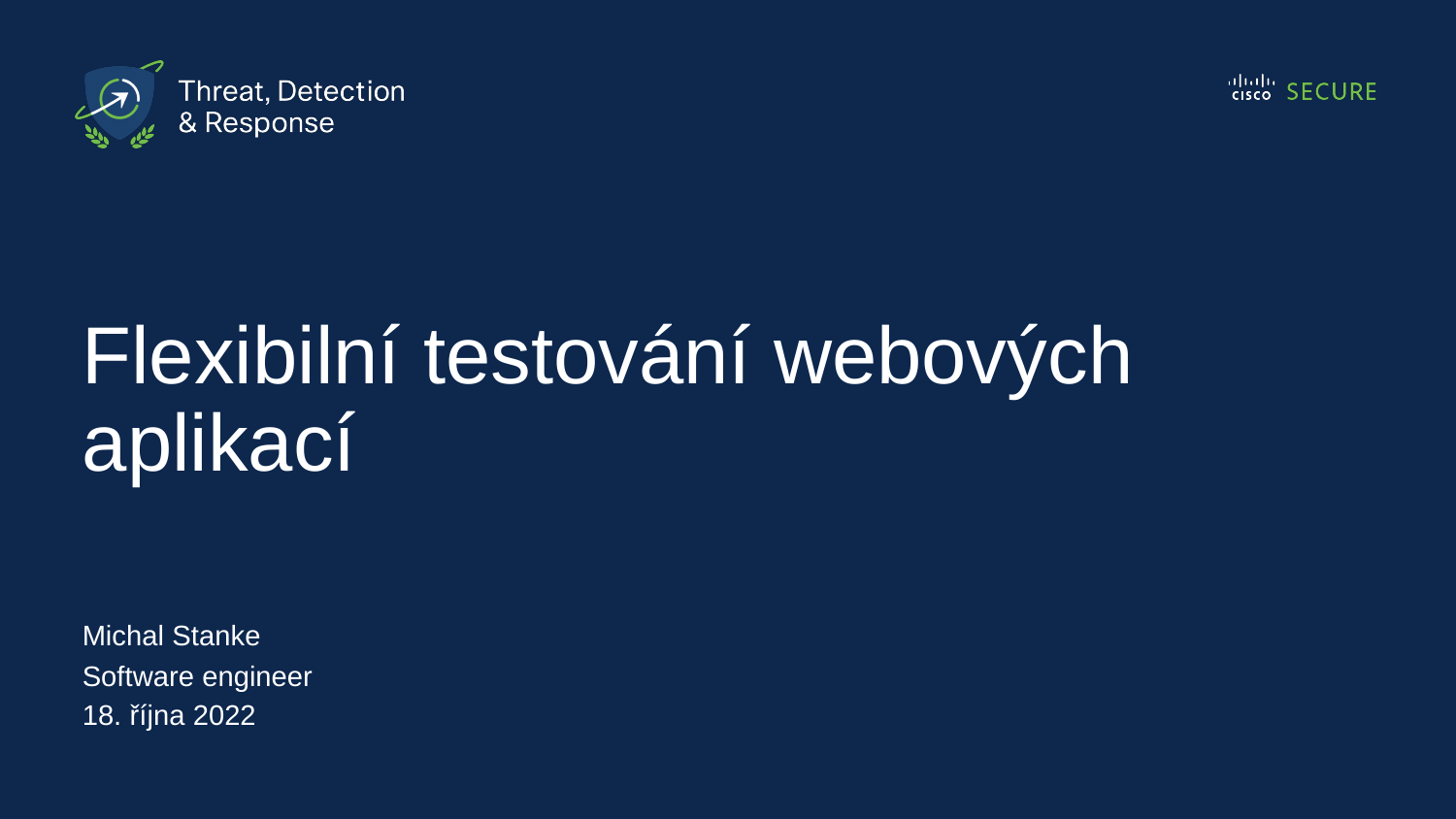

# Flexibilní testování webových aplikací

Michal Stanke
Software engineer
18. října 2022